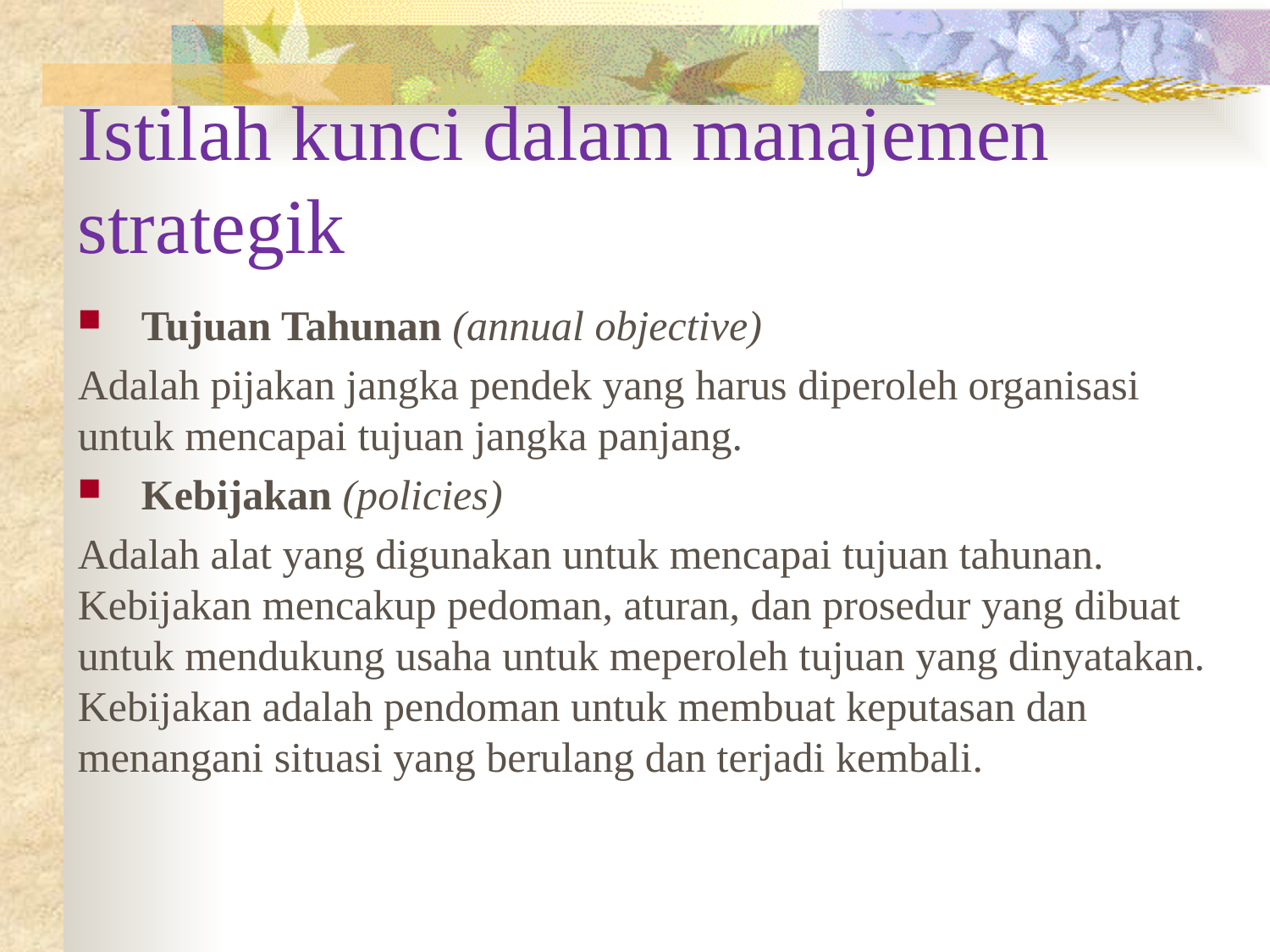

# Istilah kunci dalam manajemen strategik
Tujuan Tahunan (annual objective)
Adalah pijakan jangka pendek yang harus diperoleh organisasi untuk mencapai tujuan jangka panjang.
Kebijakan (policies)
Adalah alat yang digunakan untuk mencapai tujuan tahunan. Kebijakan mencakup pedoman, aturan, dan prosedur yang dibuat untuk mendukung usaha untuk meperoleh tujuan yang dinyatakan. Kebijakan adalah pendoman untuk membuat keputasan dan menangani situasi yang berulang dan terjadi kembali.